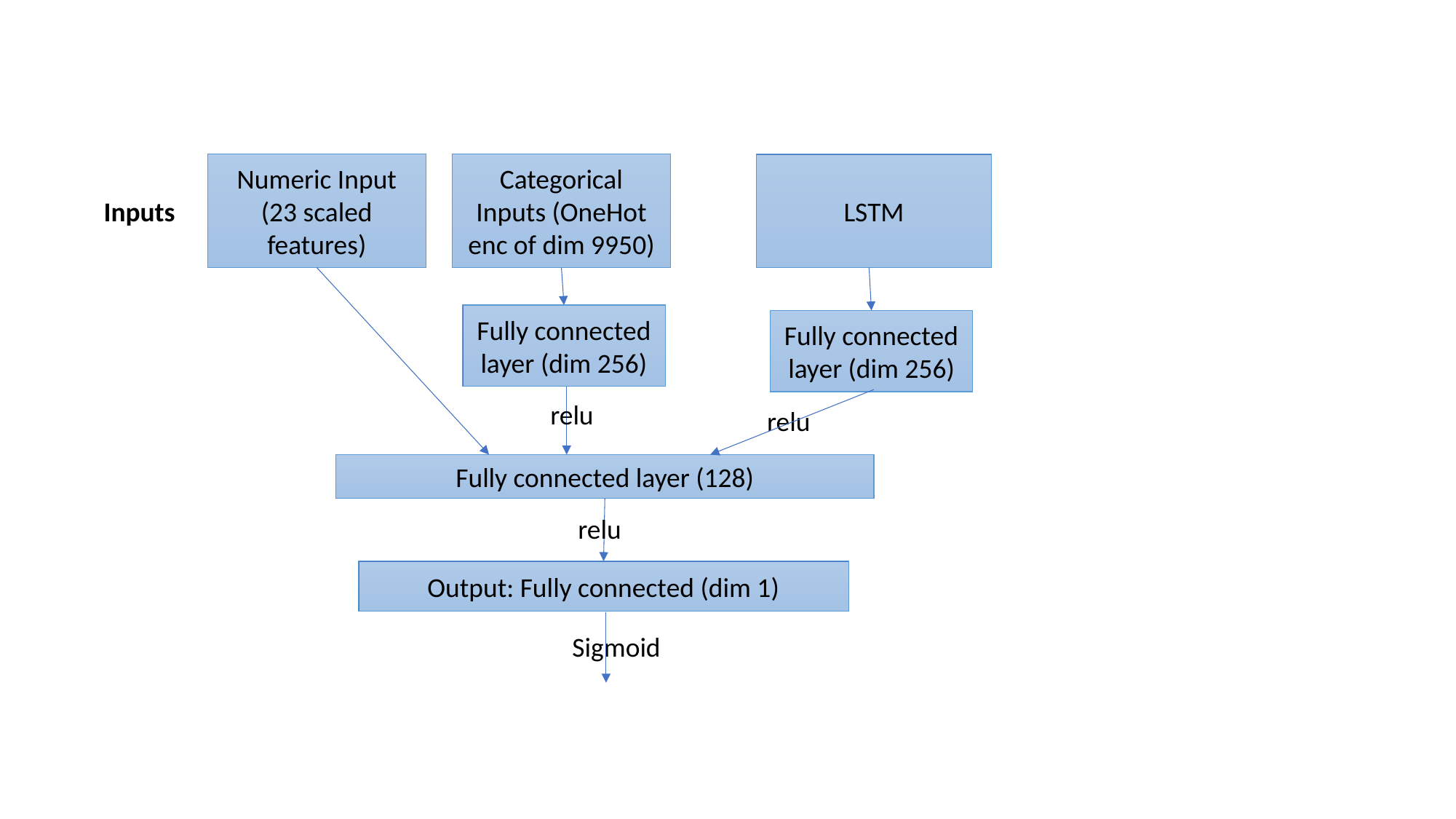

Numeric Input (23 scaled features)
LSTM
Categorical Inputs (OneHot enc of dim 9950)
Inputs
Fully connected layer (dim 256)
Fully connected layer (dim 256)
relu
relu
Fully connected layer (128)
relu
Output: Fully connected (dim 1)
Sigmoid